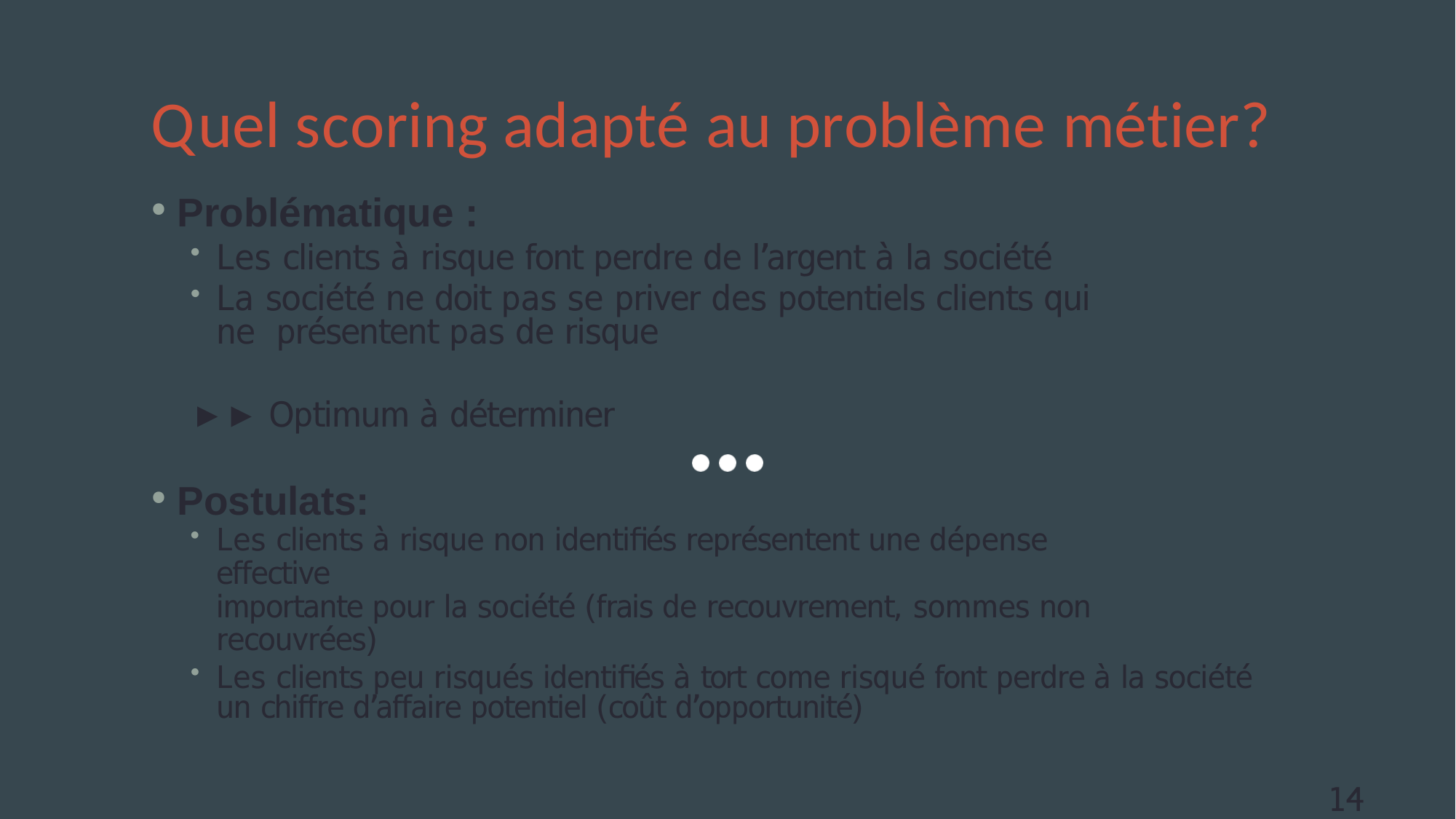

# Quel scoring adapté au problème métier?
Problématique :
Les clients à risque font perdre de l’argent à la société
La société ne doit pas se priver des potentiels clients qui ne  présentent pas de risque

►► Optimum à déterminer

Postulats:
Les clients à risque non identifiés représentent une dépense effective
importante pour la société (frais de recouvrement, sommes non recouvrées)
Les clients peu risqués identifiés à tort come risqué font perdre à la société  un chiffre d’affaire potentiel (coût d’opportunité)
14